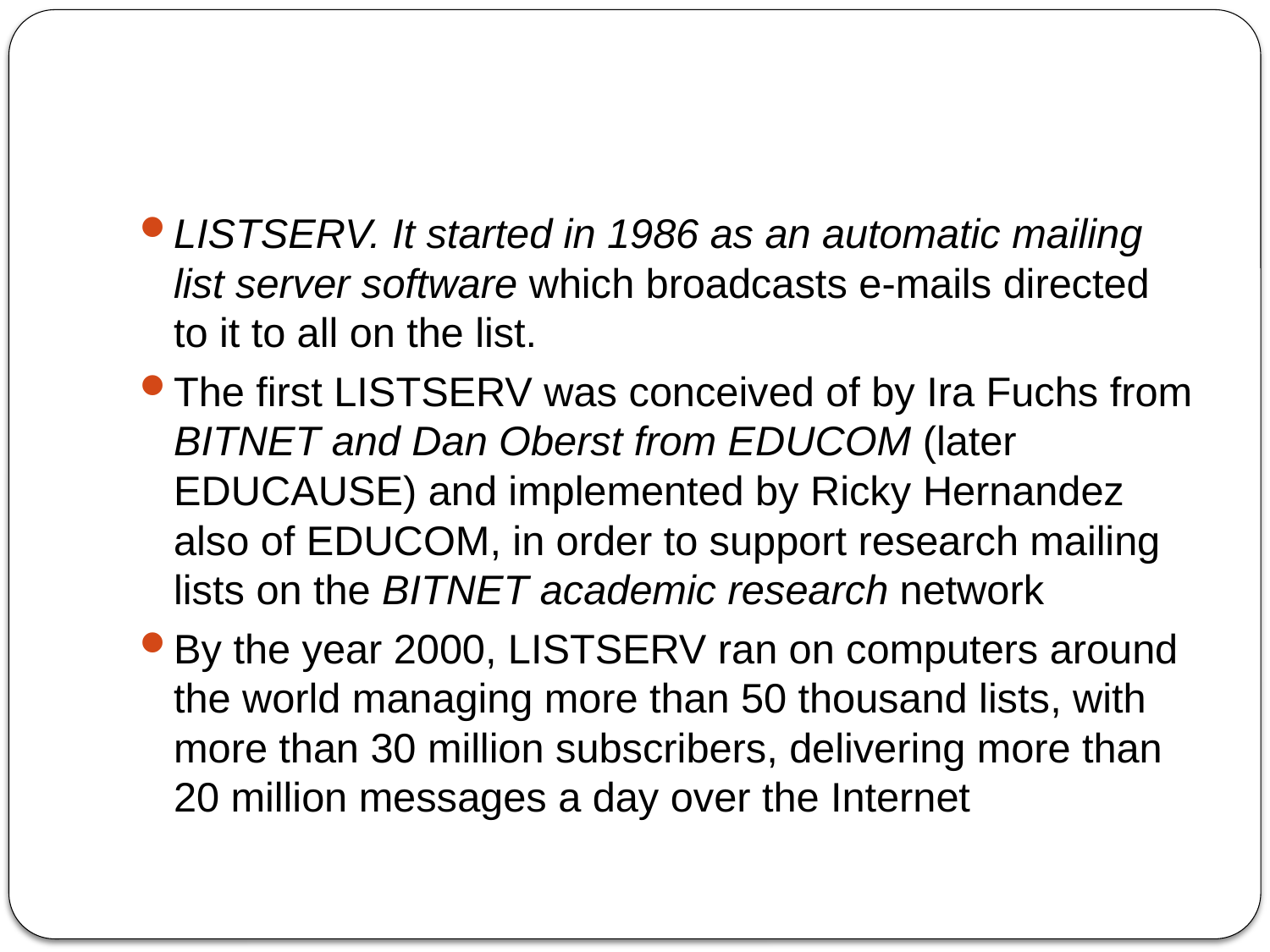

#
LISTSERV. It started in 1986 as an automatic mailing list server software which broadcasts e-mails directed to it to all on the list.
The first LISTSERV was conceived of by Ira Fuchs from BITNET and Dan Oberst from EDUCOM (later EDUCAUSE) and implemented by Ricky Hernandez also of EDUCOM, in order to support research mailing lists on the BITNET academic research network
By the year 2000, LISTSERV ran on computers around the world managing more than 50 thousand lists, with more than 30 million subscribers, delivering more than 20 million messages a day over the Internet